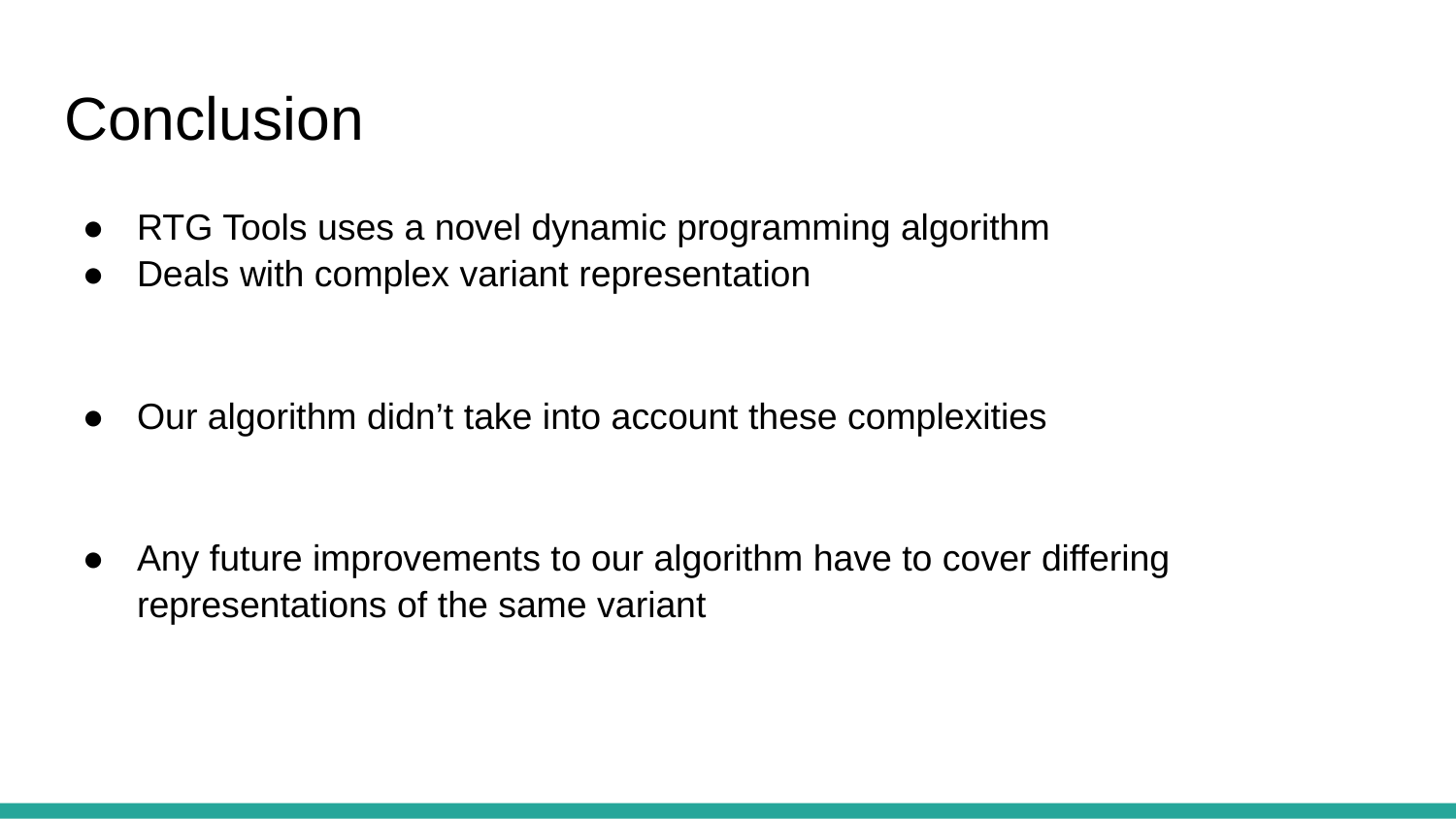

# Conclusion
RTG Tools uses a novel dynamic programming algorithm
Deals with complex variant representation

Our algorithm didn’t take into account these complexities

Any future improvements to our algorithm have to cover differing representations of the same variant